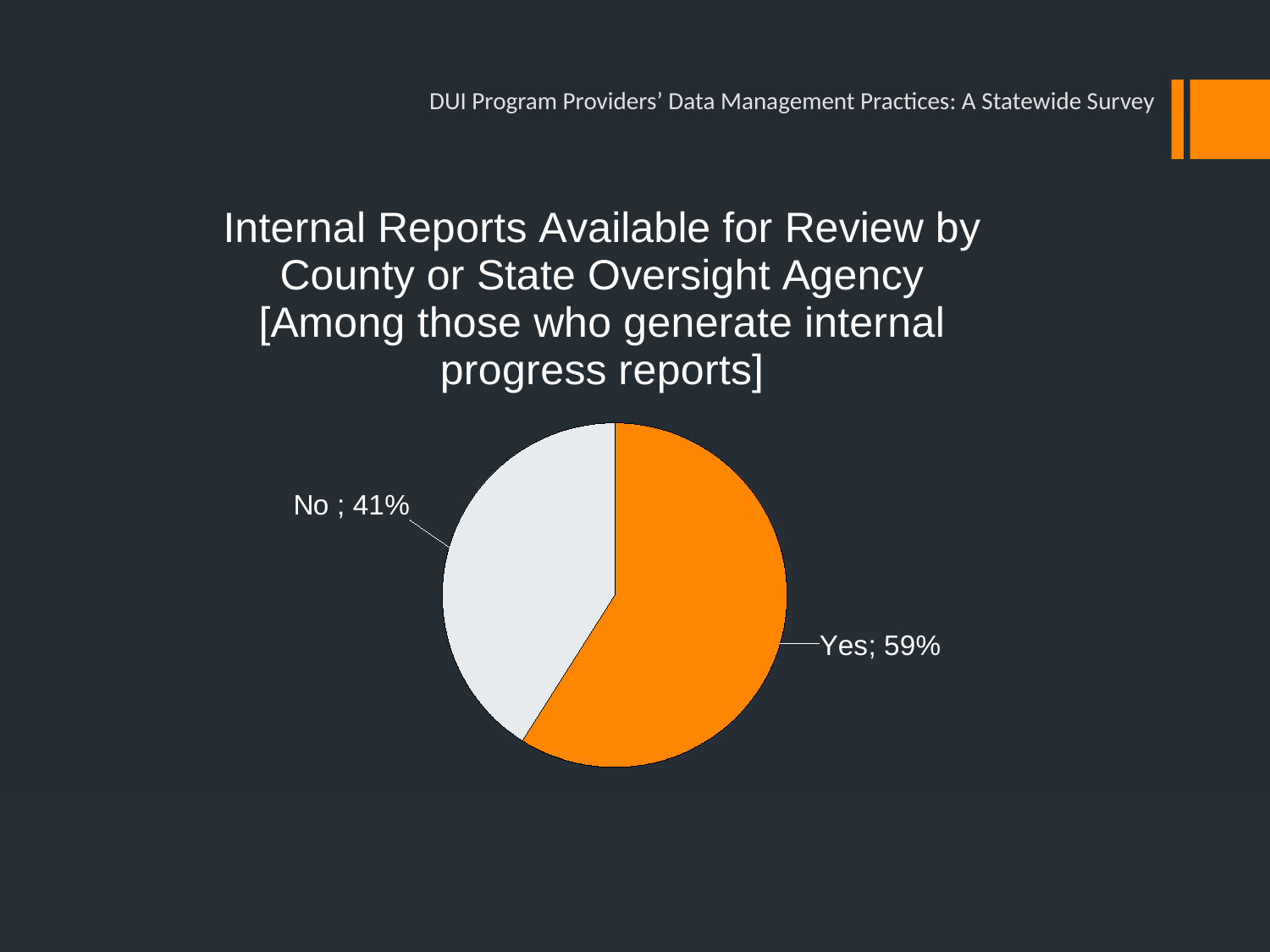

DUI Program Providers’ Data Management Practices: A Statewide Survey

### Chart: Internal Reports Available for Review by County or State Oversight Agency
[Among those who generate internal progress reports]

| Category |  |
|---|---|
| Yes | 0.59 |
| No  | 0.41 |